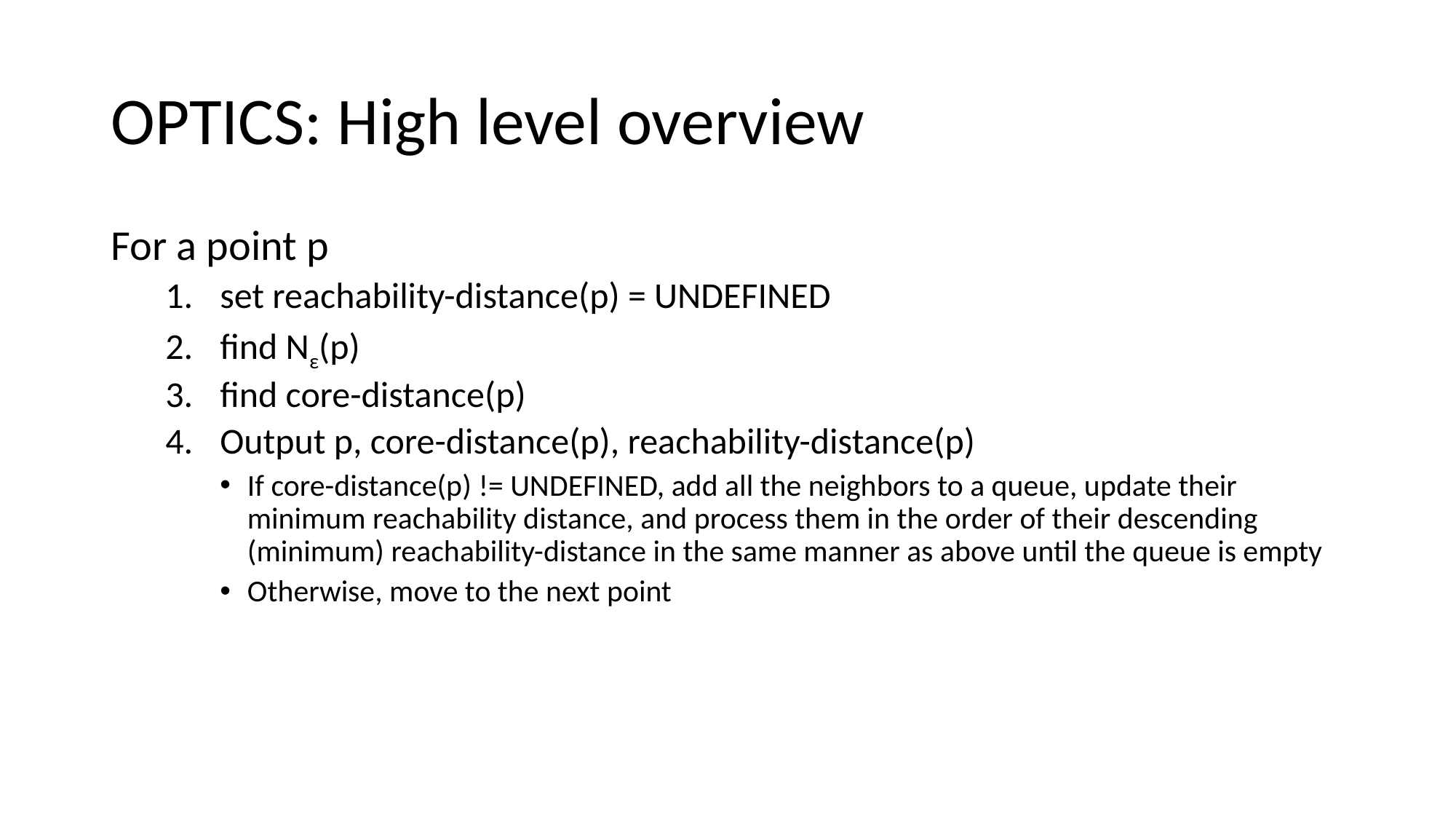

# OPTICS: High level overview
For a point p
set reachability-distance(p) = UNDEFINED
find Nε(p)
find core-distance(p)
Output p, core-distance(p), reachability-distance(p)
If core-distance(p) != UNDEFINED, add all the neighbors to a queue, update their minimum reachability distance, and process them in the order of their descending (minimum) reachability-distance in the same manner as above until the queue is empty
Otherwise, move to the next point